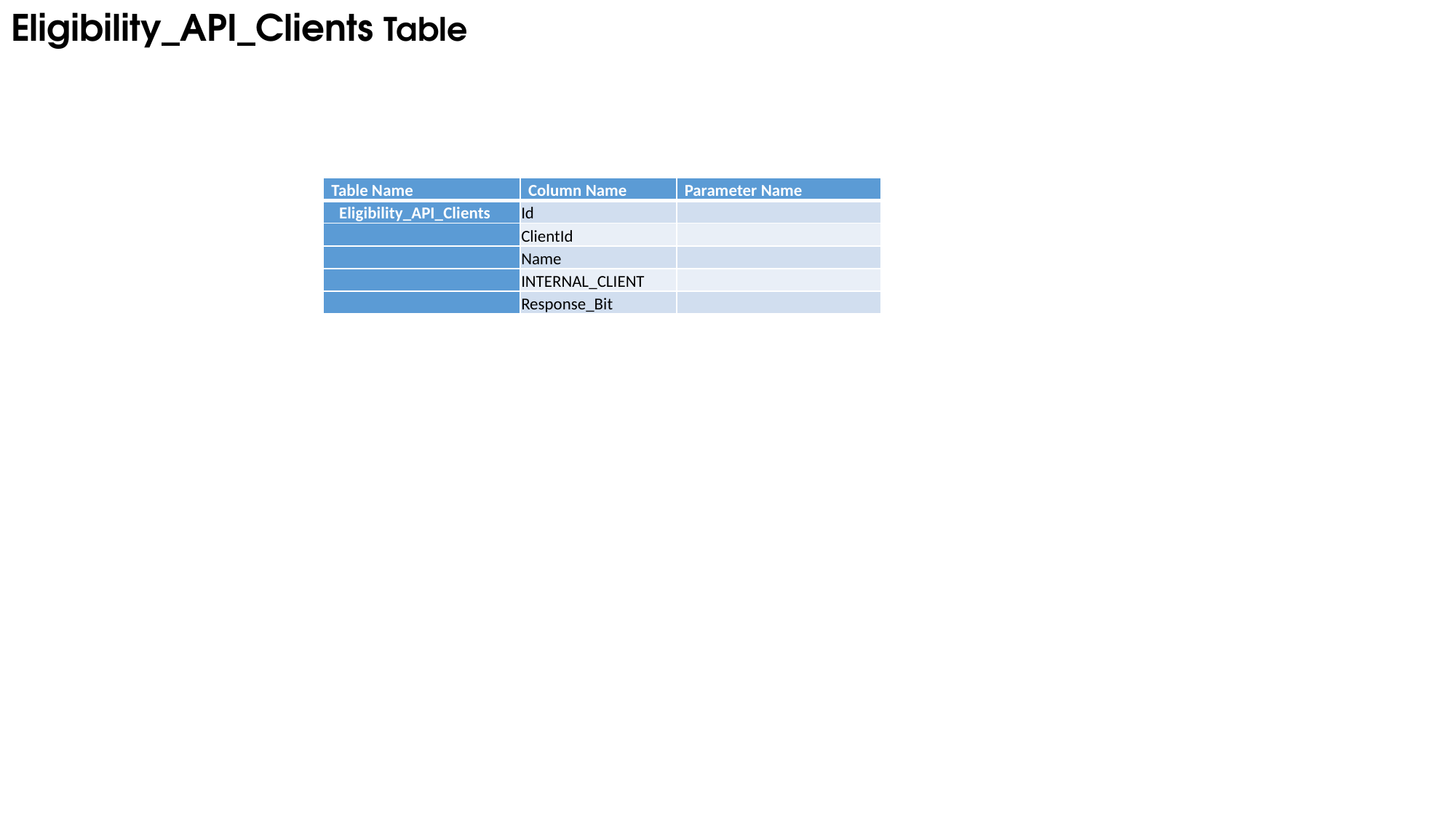

# Eligibility_API_Clients Table
| Table Name | Column Name | Parameter Name |
| --- | --- | --- |
| Eligibility\_API\_Clients | Id |  |
|  | ClientId |  |
|  | Name |  |
|  | INTERNAL\_CLIENT |  |
|  | Response\_Bit |  |